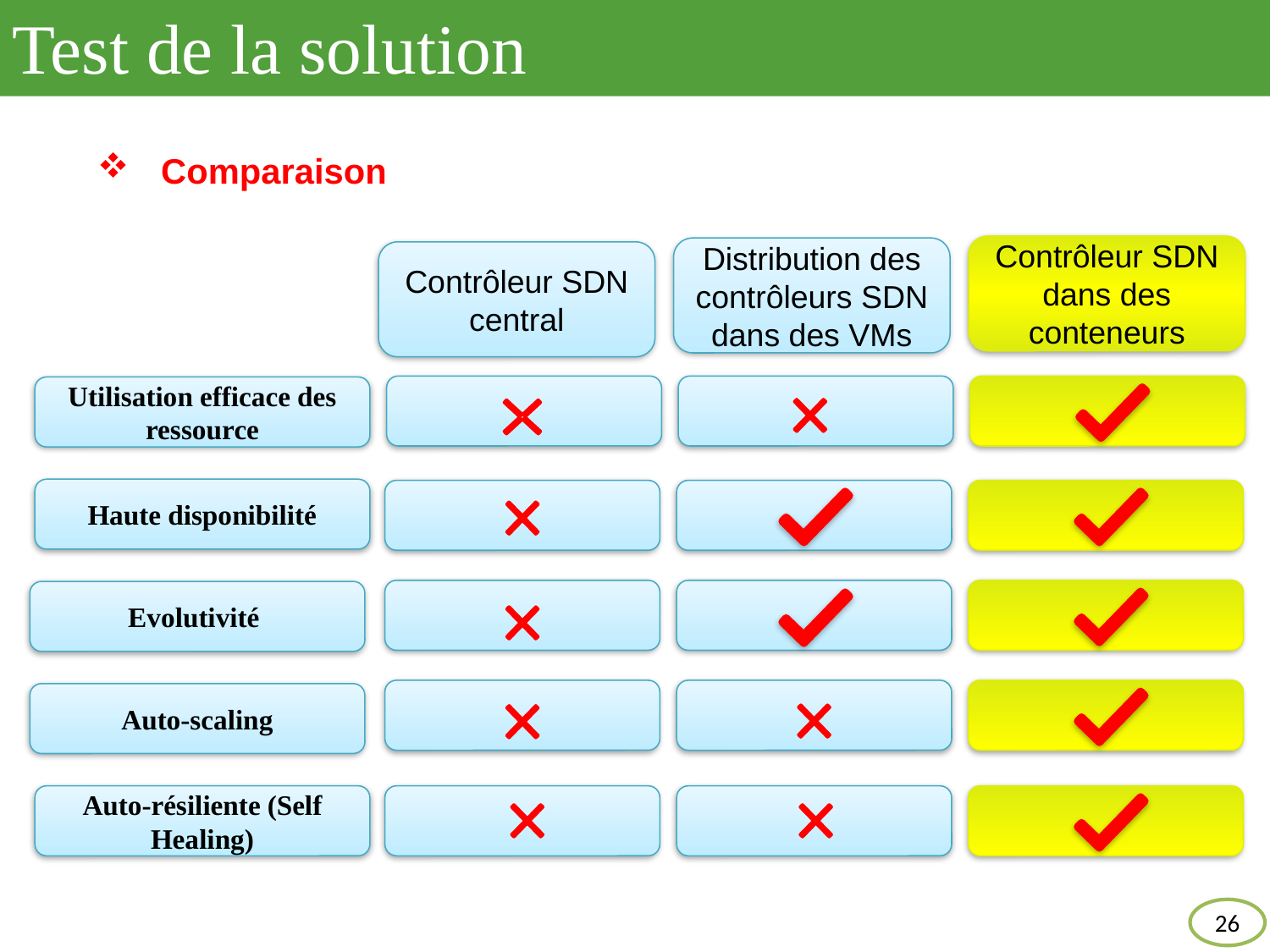

Test de la solution
Comparaison
Contrôleur SDN dans des conteneurs
Distribution des contrôleurs SDN dans des VMs
Contrôleur SDN central

Utilisation efficace des ressource

Haute disponibilité

Evolutivité

Auto-scaling

Auto-résiliente (Self Healing)

26
Utilisation efficace des ressource